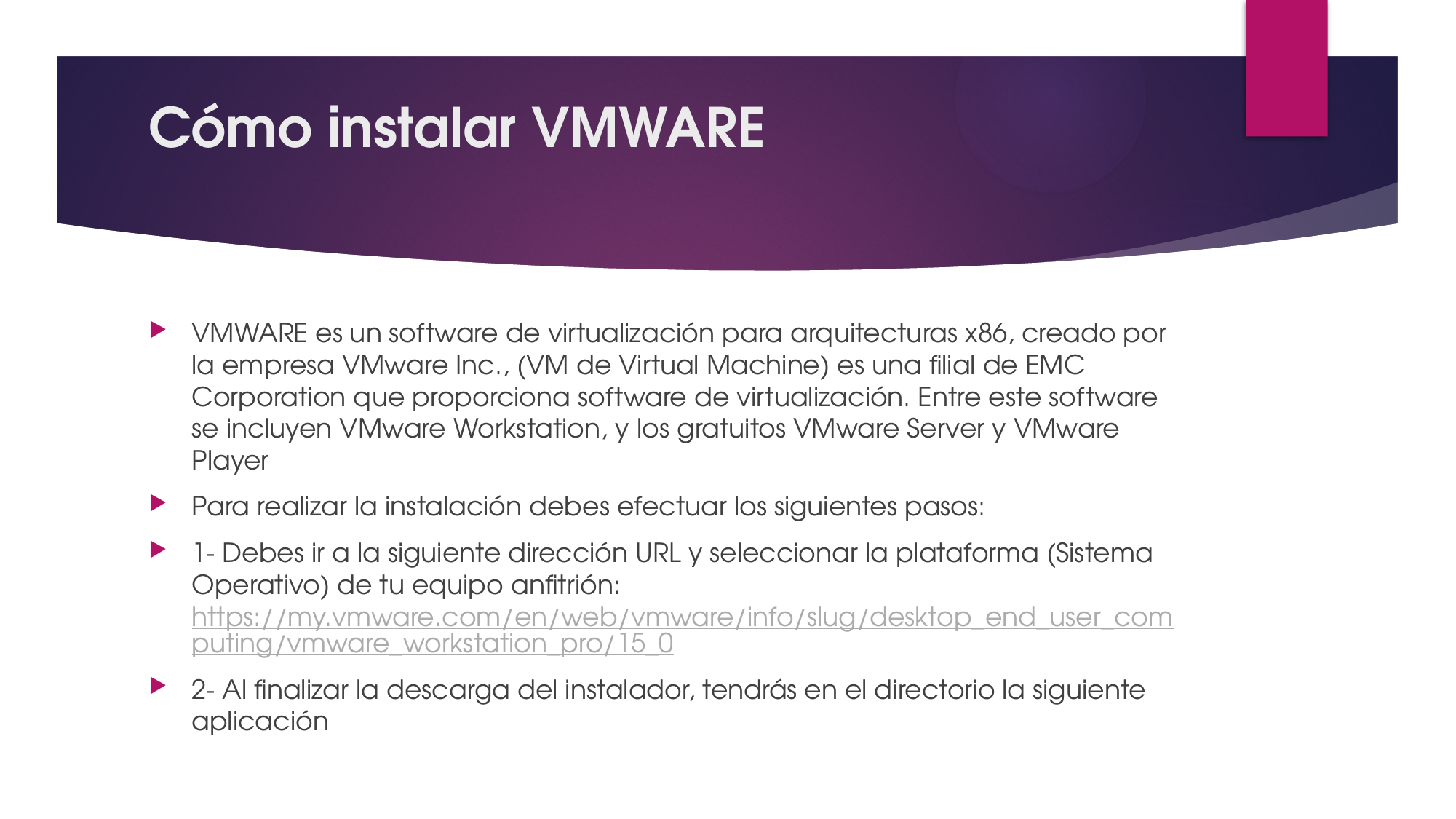

# Cómo instalar VMWARE
VMWARE es un software de virtualización para arquitecturas x86, creado por la empresa VMware Inc., (VM de Virtual Machine) es una filial de EMC Corporation que proporciona software de virtualización. Entre este software se incluyen VMware Workstation, y los gratuitos VMware Server y VMware Player
Para realizar la instalación debes efectuar los siguientes pasos:
1- Debes ir a la siguiente dirección URL y seleccionar la plataforma (Sistema Operativo) de tu equipo anfitrión:
https://my.vmware.com/en/web/vmware/info/slug/desktop_end_user_computing/vmware_workstation_pro/15_0
2- Al finalizar la descarga del instalador, tendrás en el directorio la siguiente aplicación